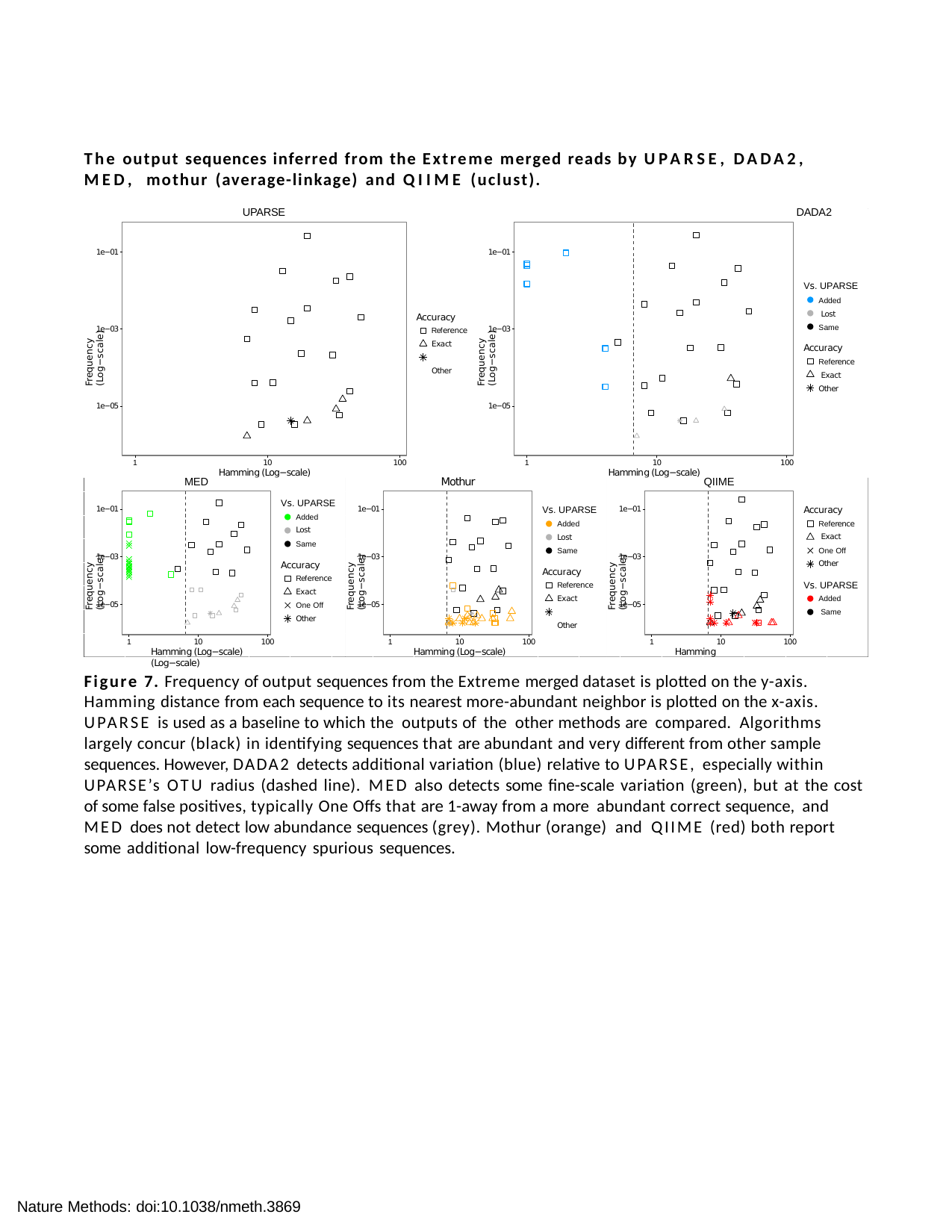

The output sequences inferred from the Extreme merged reads by UPARSE, DADA2, MED,  mothur (average-linkage) and QIIME (uclust).

UPARSE	DADA2

1e−01
1e−01

Vs. UPARSE
Added  Lost  Same
Frequency (Log−scale)
Frequency (Log−scale)

Accuracy
1e−03
1e−03
Reference

Exact  Other
Accuracy
Reference  Exact  Other

1e−05
1e−05
1
10
100
1
10
100
Hamming (Log−scale)
Hamming (Log−scale)
MED
Mothur
QIIME

Vs. UPARSE
Vs. UPARSE
Accuracy
1e−01
1e−01
1e−01
Added
Lost

Reference  Exact
Frequency (Log−scale)
Frequency (Log−scale)
Frequency (Log−scale)

Added

Lost
Same
One Off
Other
Same
1e−03
1e−03
1e−03
Accuracy
Accuracy
Reference
Reference

Vs. UPARSE
Exact
One Off

Exact  Other
Added  Same

1e−05
1e−05
1e−05
Other
1
10
100
1
10
100
1
10
100
Hamming (Log−scale)	Hamming (Log−scale)	Hamming (Log−scale)
Figure 7. Frequency of output sequences from the Extreme merged dataset is plotted on the y-axis.  Hamming distance from each sequence to its nearest more-abundant neighbor is plotted on the x-axis.  UPARSE is used as a baseline to which the  outputs of the  other methods are compared.  Algorithms  largely concur (black) in identifying sequences that are abundant and very different from other sample  sequences. However, DADA2 detects additional variation (blue) relative to UPARSE, especially within  UPARSE’s OTU radius (dashed line). MED also detects some fine-scale variation (green), but at the cost  of some false positives, typically One Offs that are 1-away from a more abundant correct sequence, and  MED does not detect low abundance sequences (grey). Mothur (orange)  and  QIIME (red) both report  some additional low-frequency spurious sequences.
Nature Methods: doi:10.1038/nmeth.3869